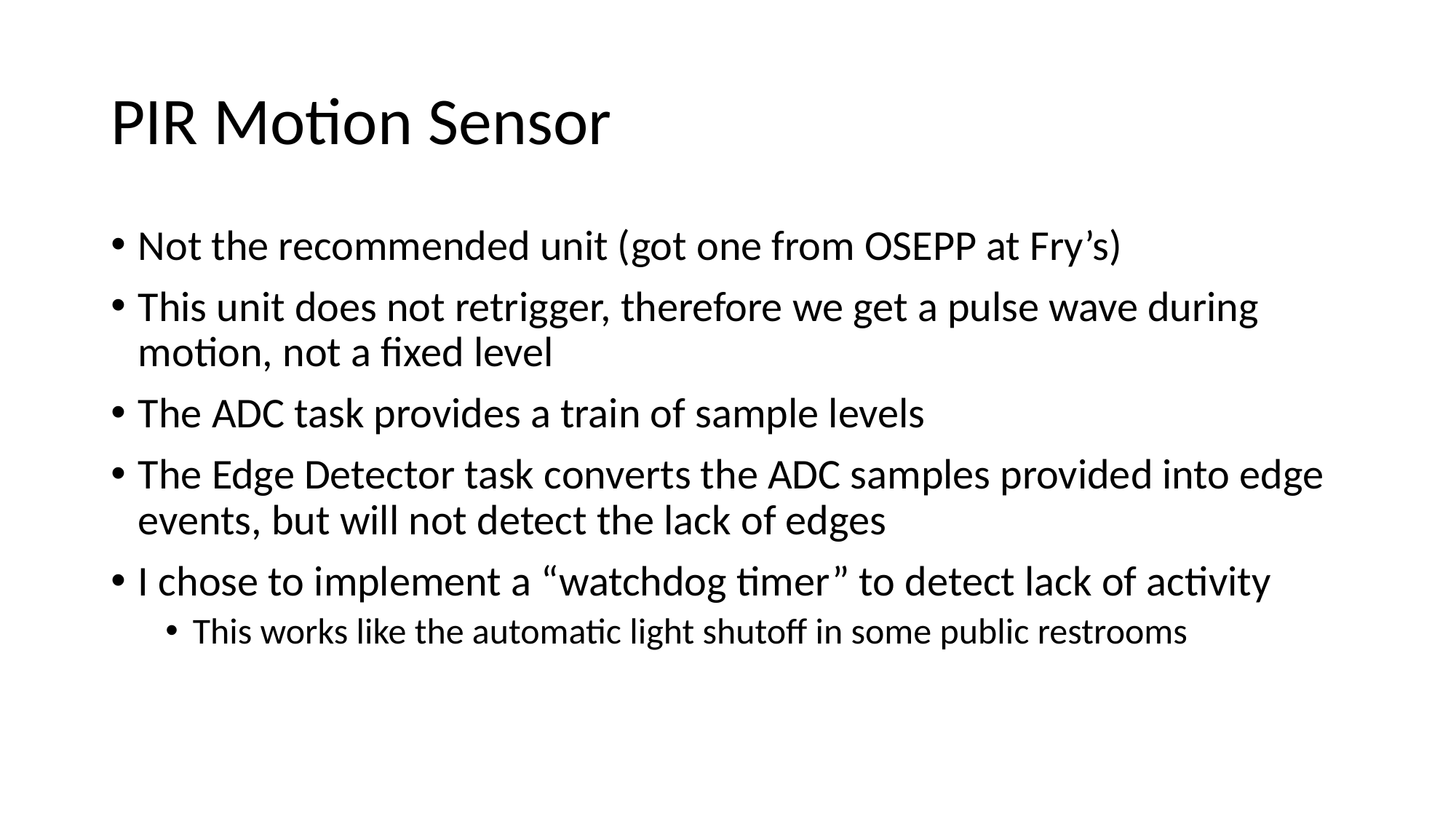

# PIR Motion Sensor
Not the recommended unit (got one from OSEPP at Fry’s)
This unit does not retrigger, therefore we get a pulse wave during motion, not a fixed level
The ADC task provides a train of sample levels
The Edge Detector task converts the ADC samples provided into edge events, but will not detect the lack of edges
I chose to implement a “watchdog timer” to detect lack of activity
This works like the automatic light shutoff in some public restrooms